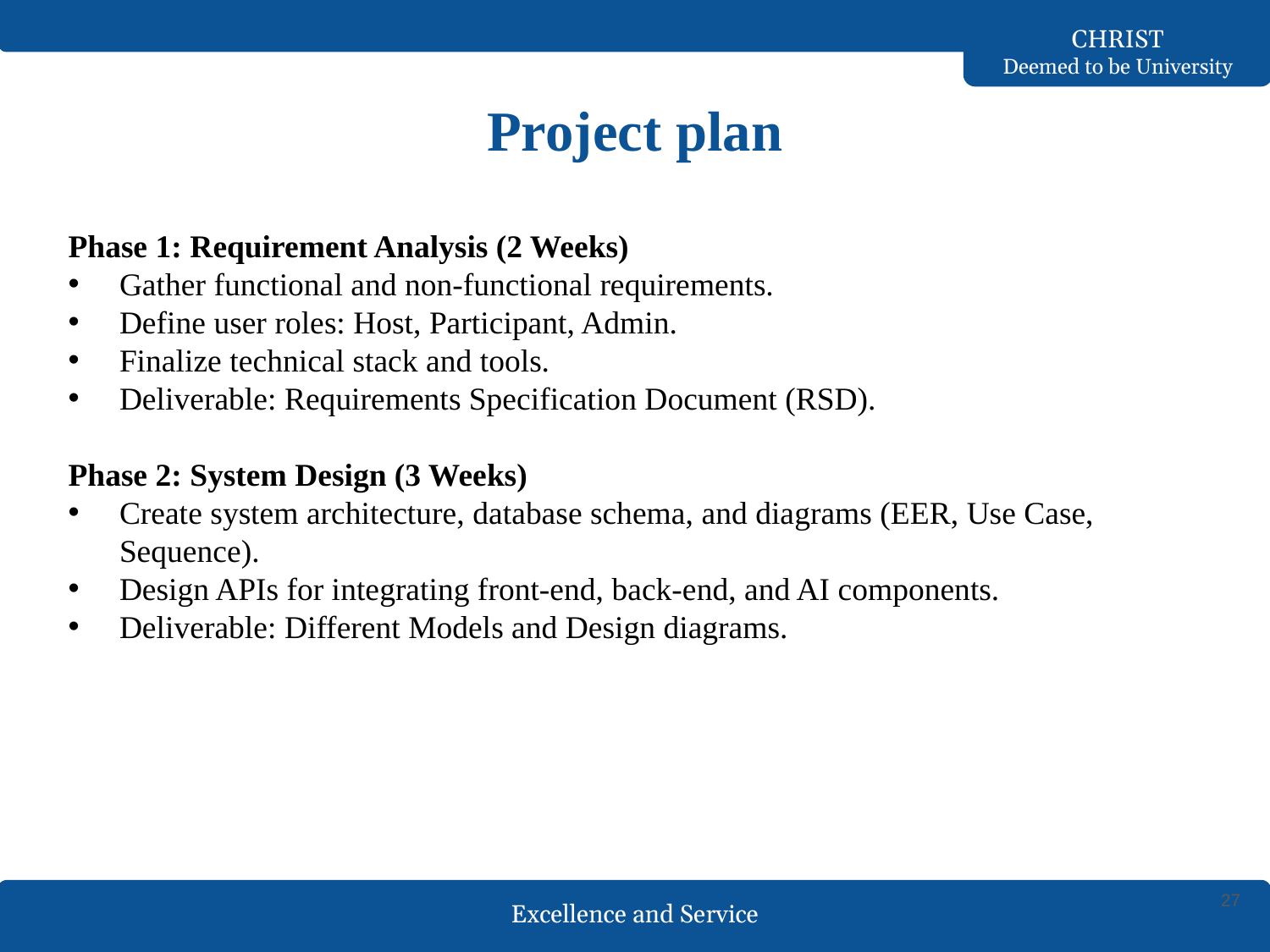

# Project plan
Phase 1: Requirement Analysis (2 Weeks)
Gather functional and non-functional requirements.
Define user roles: Host, Participant, Admin.
Finalize technical stack and tools.
Deliverable: Requirements Specification Document (RSD).

Phase 2: System Design (3 Weeks)
Create system architecture, database schema, and diagrams (EER, Use Case, Sequence).
Design APIs for integrating front-end, back-end, and AI components.
Deliverable: Different Models and Design diagrams.

27